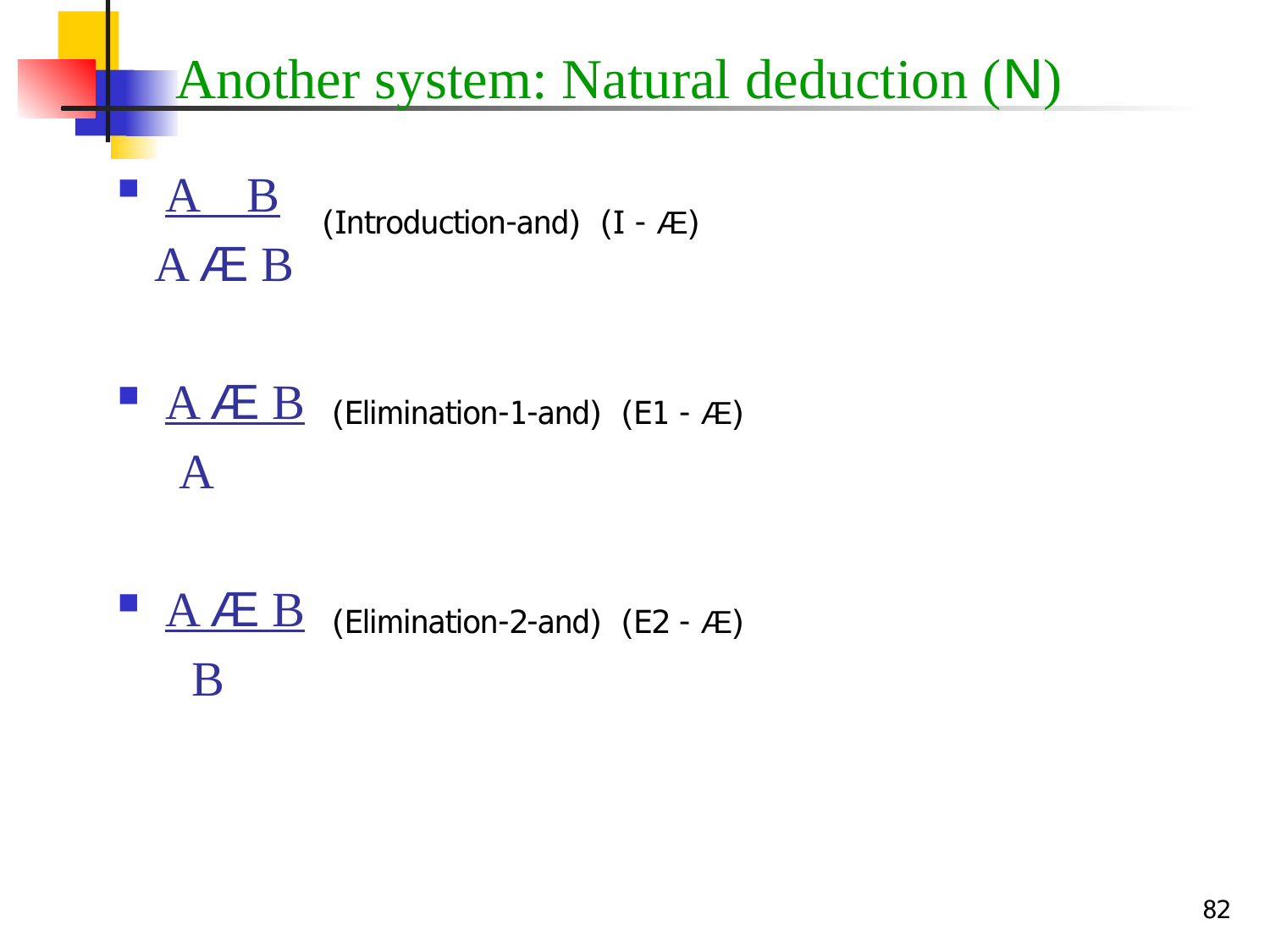

# Another system: Natural deduction (N)
A    B
   A Æ B

A Æ B
     A

A Æ B
      B

(Introduction-and)  (I - Æ)
(Elimination-1-and)  (E1 - Æ)
(Elimination-2-and)  (E2 - Æ)
82